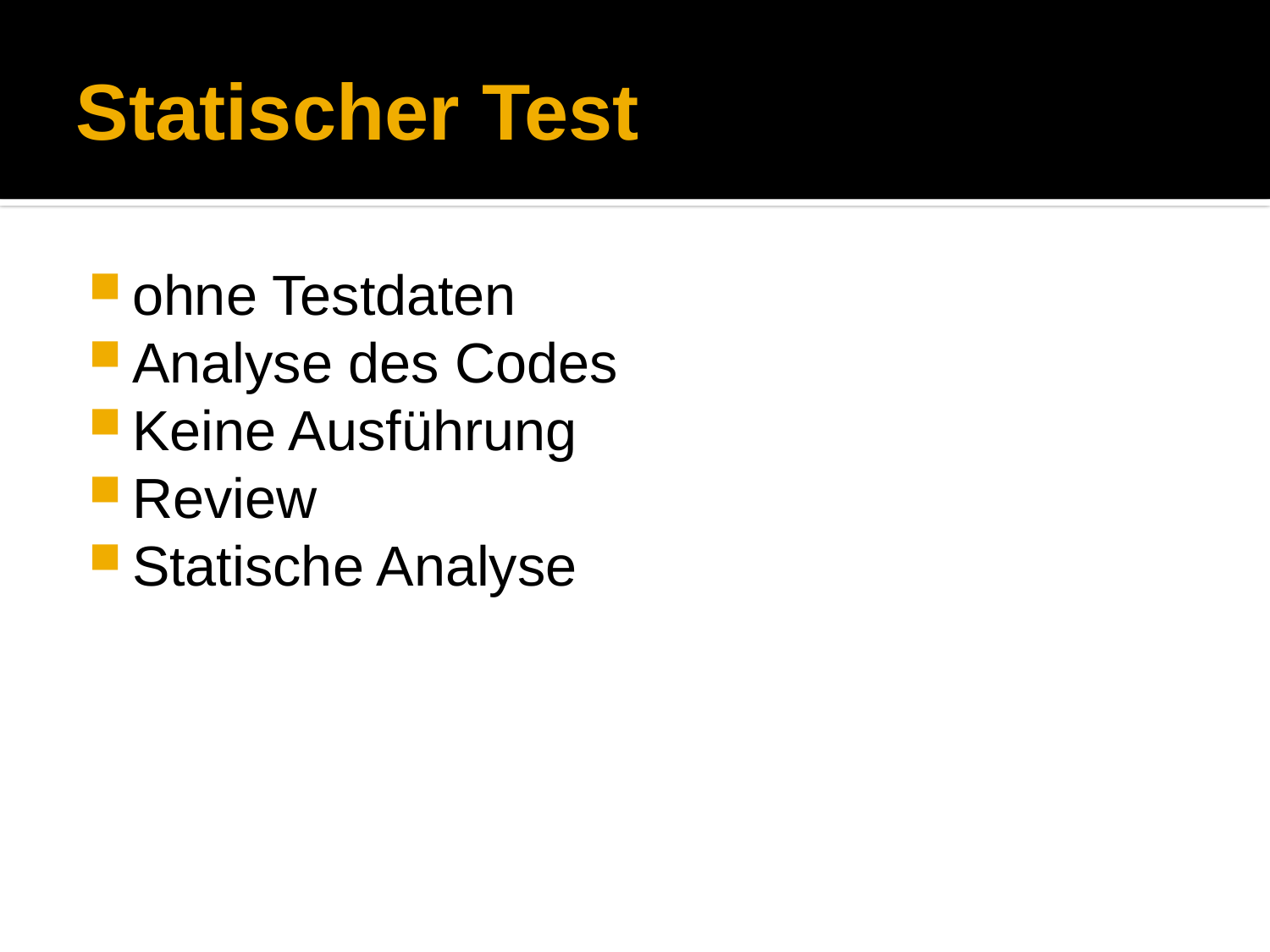

Statischer Test
ohne Testdaten
Analyse des Codes
Keine Ausführung
Review
Statische Analyse